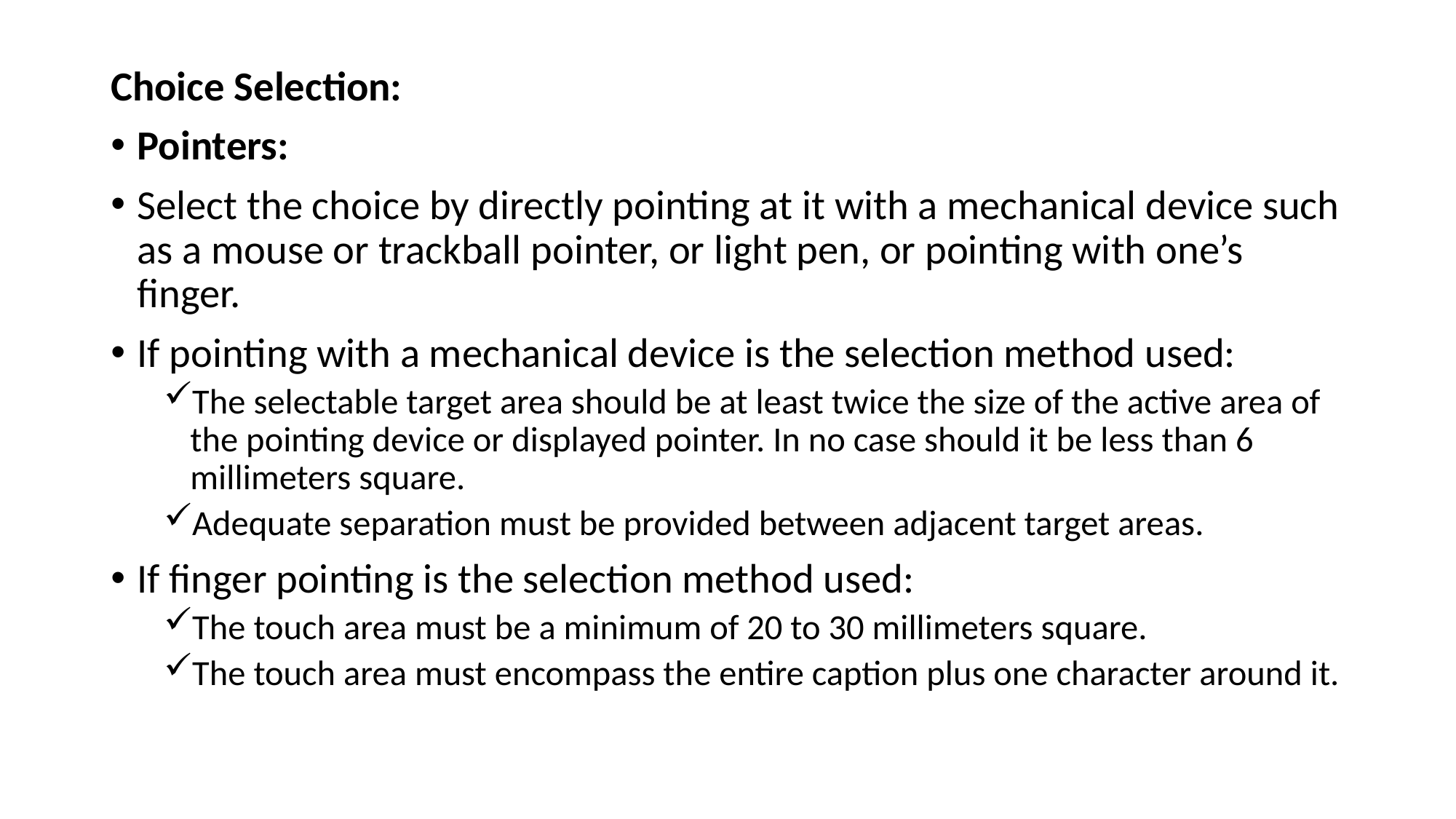

Choice Selection:
Pointers:
Select the choice by directly pointing at it with a mechanical device such as a mouse or trackball pointer, or light pen, or pointing with one’s finger.
If pointing with a mechanical device is the selection method used:
The selectable target area should be at least twice the size of the active area of the pointing device or displayed pointer. In no case should it be less than 6 millimeters square.
Adequate separation must be provided between adjacent target areas.
If finger pointing is the selection method used:
The touch area must be a minimum of 20 to 30 millimeters square.
The touch area must encompass the entire caption plus one character around it.